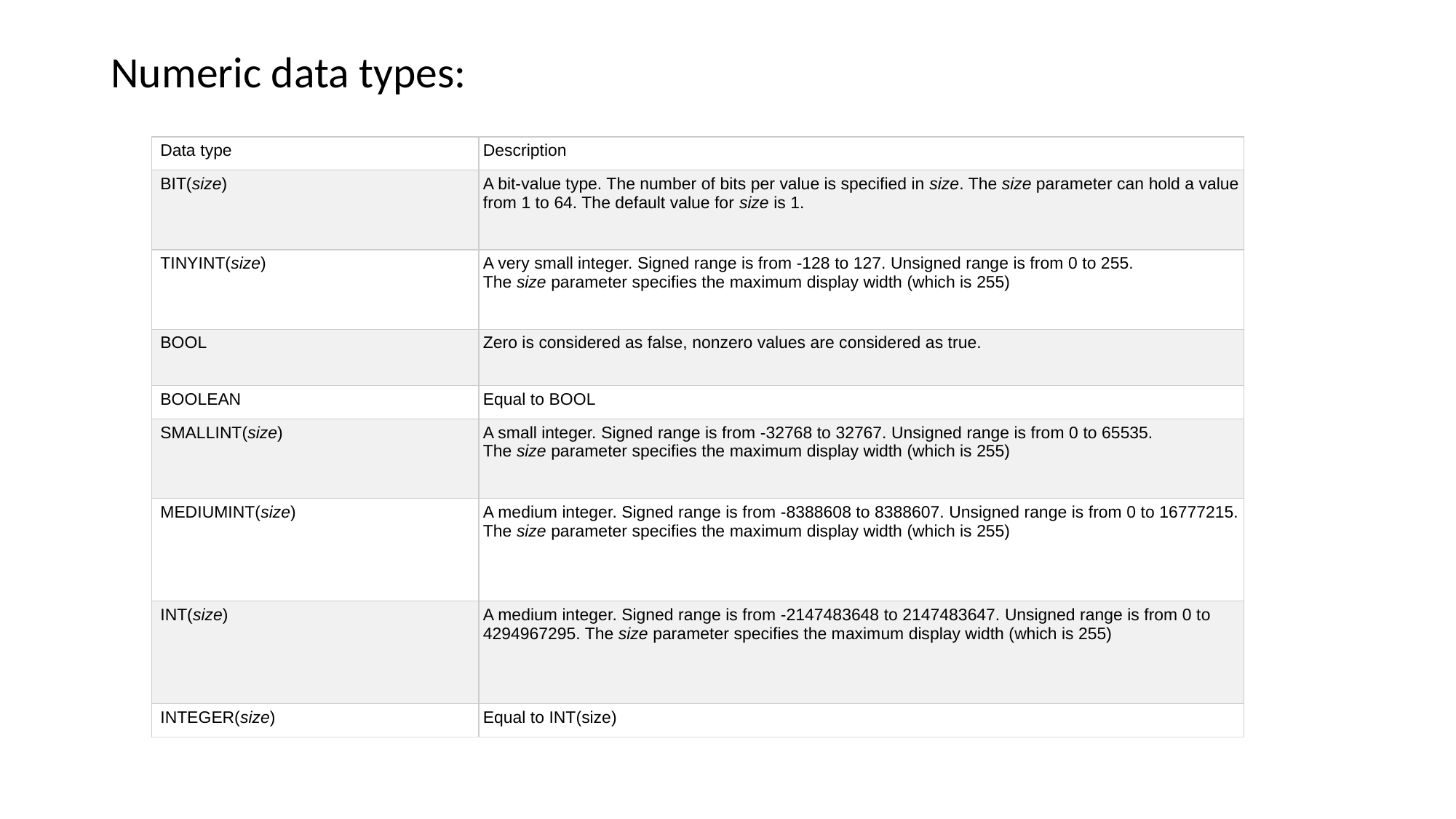

# Numeric data types:
| Data type | Description |
| --- | --- |
| BIT(size) | A bit-value type. The number of bits per value is specified in size. The size parameter can hold a value from 1 to 64. The default value for size is 1. |
| TINYINT(size) | A very small integer. Signed range is from -128 to 127. Unsigned range is from 0 to 255. The size parameter specifies the maximum display width (which is 255) |
| BOOL | Zero is considered as false, nonzero values are considered as true. |
| BOOLEAN | Equal to BOOL |
| SMALLINT(size) | A small integer. Signed range is from -32768 to 32767. Unsigned range is from 0 to 65535. The size parameter specifies the maximum display width (which is 255) |
| MEDIUMINT(size) | A medium integer. Signed range is from -8388608 to 8388607. Unsigned range is from 0 to 16777215. The size parameter specifies the maximum display width (which is 255) |
| INT(size) | A medium integer. Signed range is from -2147483648 to 2147483647. Unsigned range is from 0 to 4294967295. The size parameter specifies the maximum display width (which is 255) |
| INTEGER(size) | Equal to INT(size) |